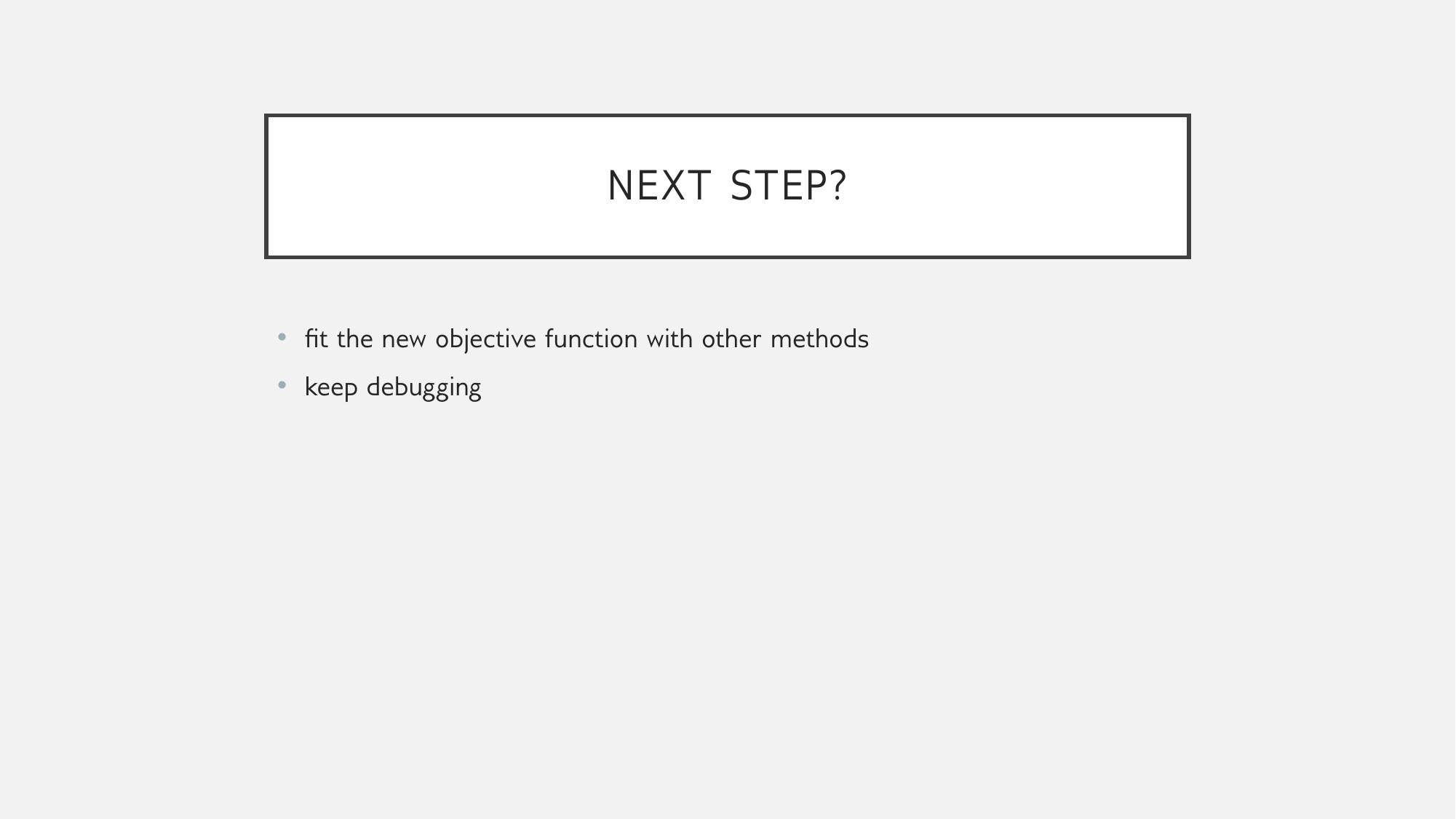

# next step?
fit the new objective function with other methods
keep debugging